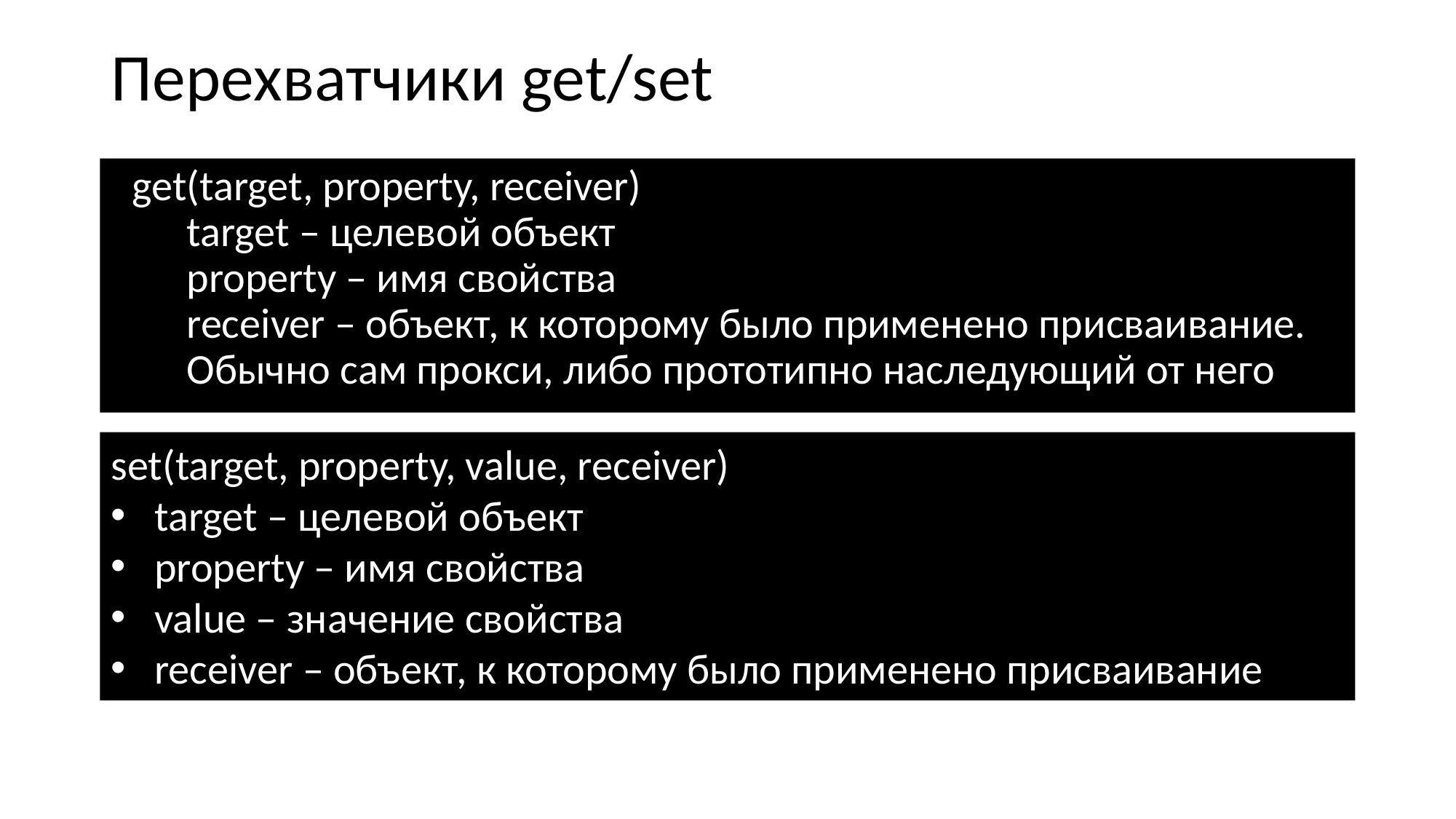

# Перехватчики get/set
get(target, property, receiver)
target – целевой объект
property – имя свойства
receiver – объект, к которому было применено присваивание. Обычно сам прокси, либо прототипно наследующий от него
set(target, property, value, receiver)
 target – целевой объект
 property – имя свойства
 value – значение свойства
 receiver – объект, к которому было применено присваивание